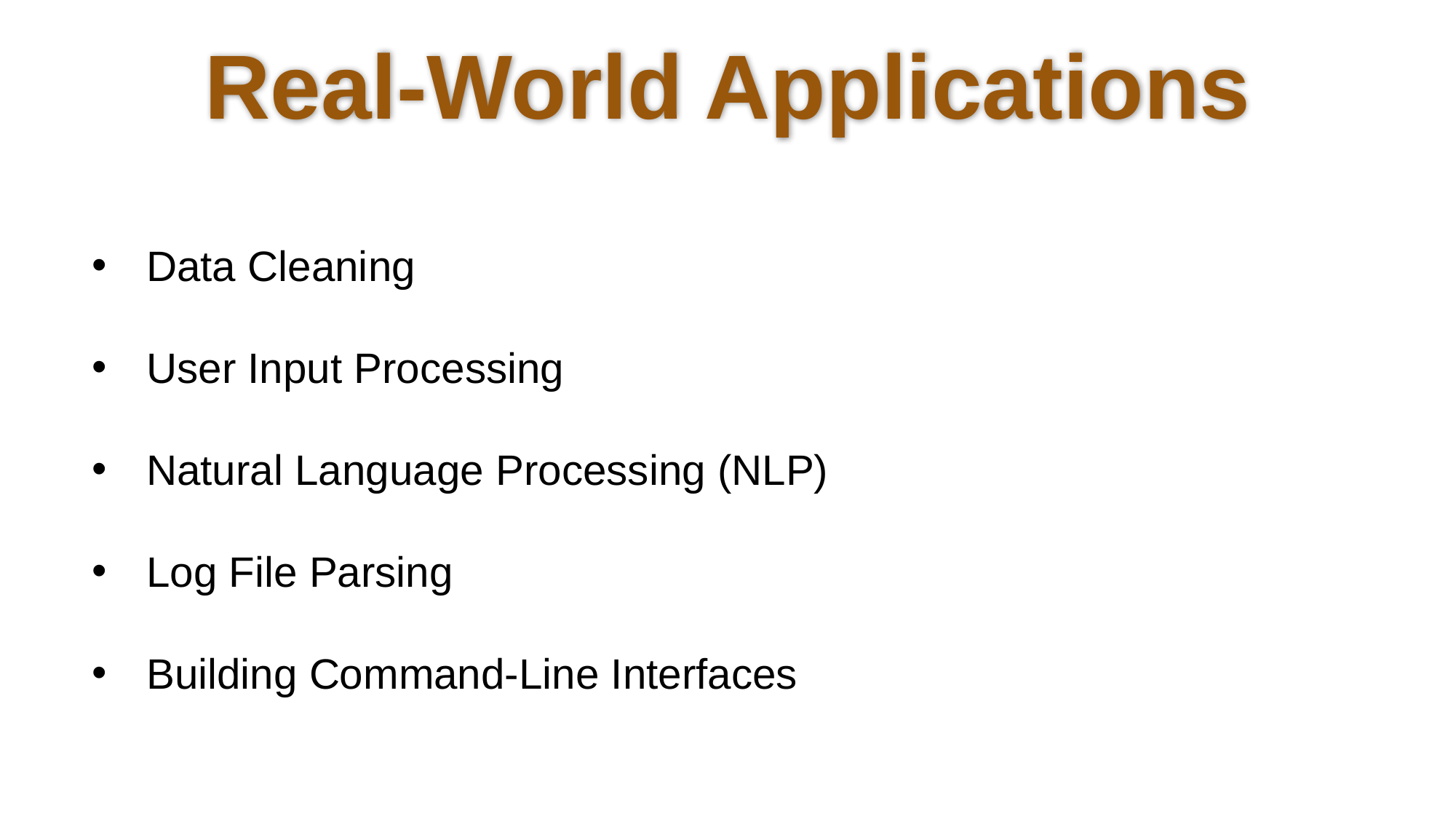

Real-World Applications
Data Cleaning

User Input Processing

Natural Language Processing (NLP)

Log File Parsing

Building Command-Line Interfaces